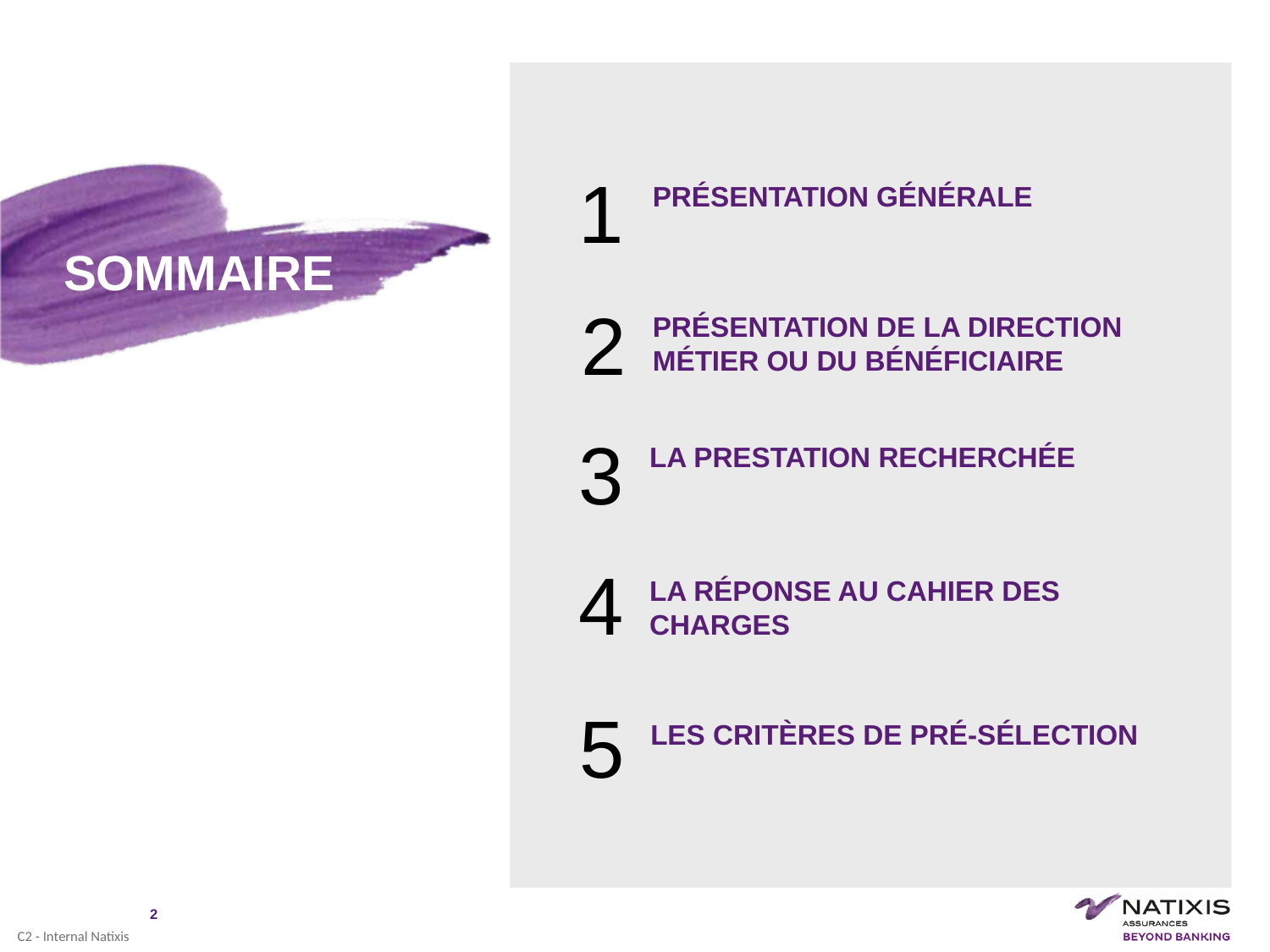

1
PRÉSENTATION GÉNÉRALE

SOMMAIRE
2
PRÉSENTATION DE LA DIRECTION MÉTIER OU DU BÉNÉFICIAIRE

3
LA PRESTATION RECHERCHÉE

4
LA RÉPONSE AU CAHIER DES CHARGES

5
LES CRITÈRES DE PRÉ-SÉLECTION

2